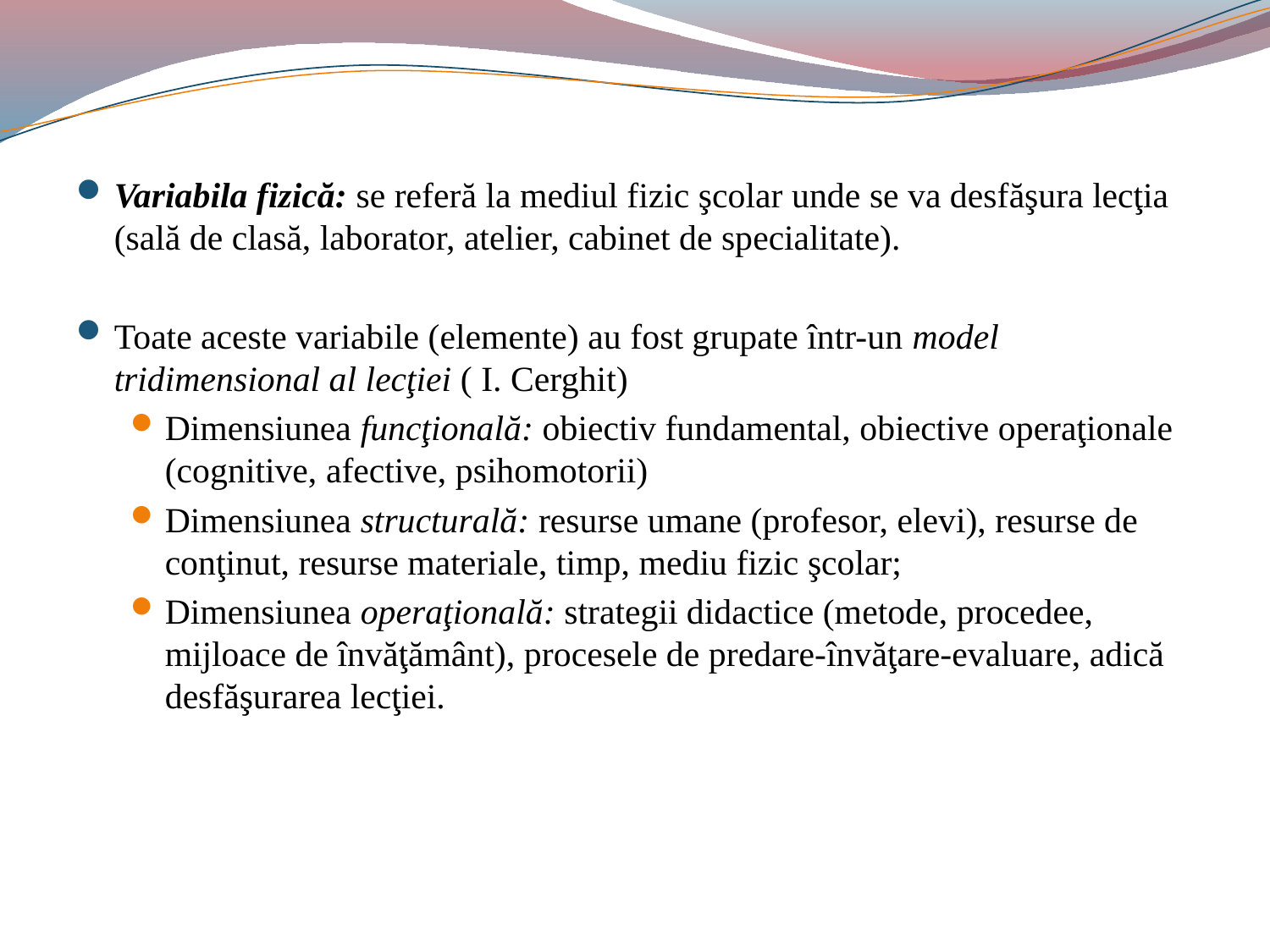

#
Variabila fizică: se referă la mediul fizic şcolar unde se va desfăşura lecţia (sală de clasă, laborator, atelier, cabinet de specialitate).

Toate aceste variabile (elemente) au fost grupate într-un model tridimensional al lecţiei ( I. Cerghit)
Dimensiunea funcţională: obiectiv fundamental, obiective operaţionale (cognitive, afective, psihomotorii)
Dimensiunea structurală: resurse umane (profesor, elevi), resurse de conţinut, resurse materiale, timp, mediu fizic şcolar;
Dimensiunea operaţională: strategii didactice (metode, procedee, mijloace de învăţământ), procesele de predare-învăţare-evaluare, adică desfăşurarea lecţiei.